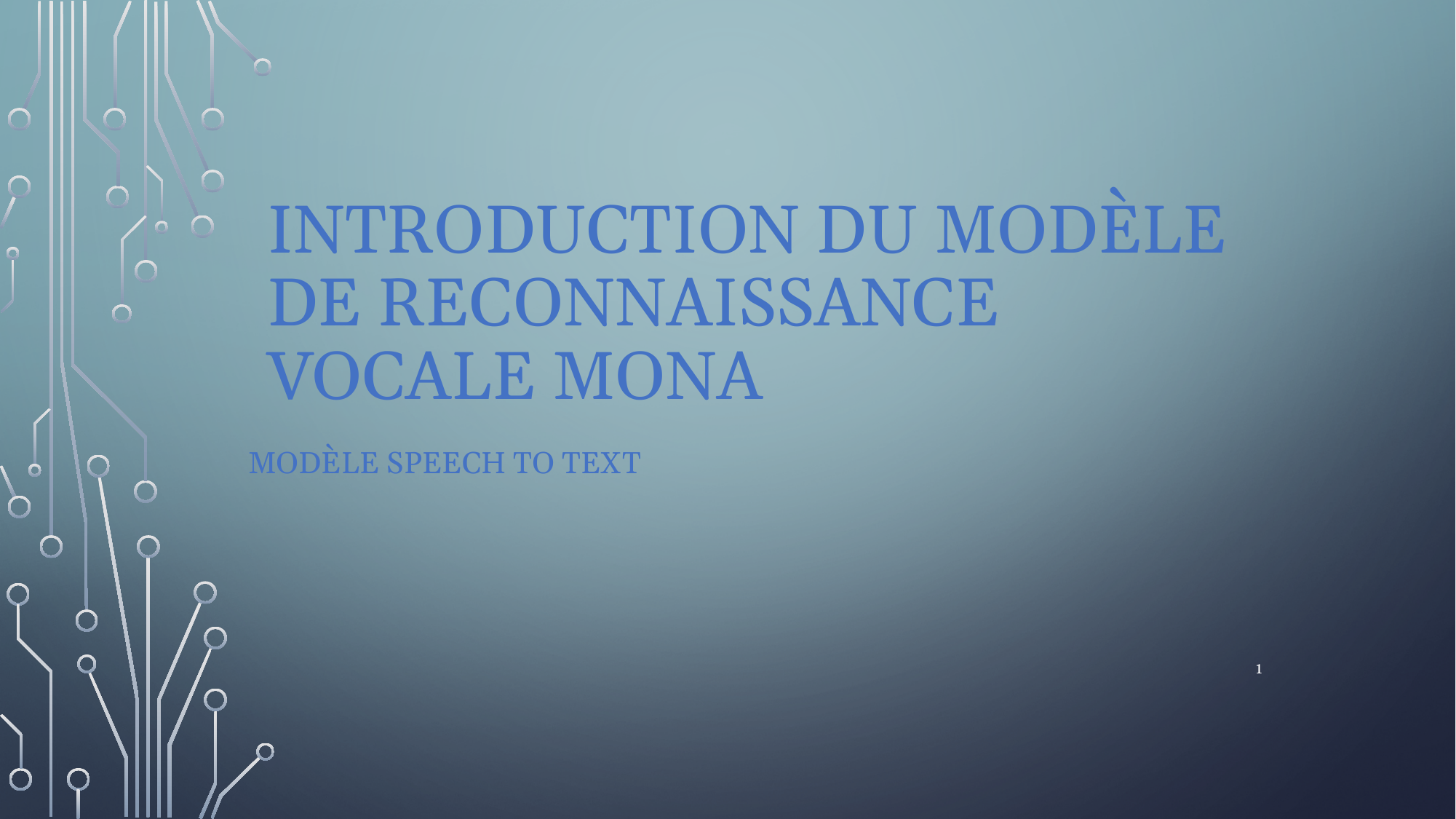

# introduction du modèle de reconnaissance vocale Mona
Modèle Speech to text
1